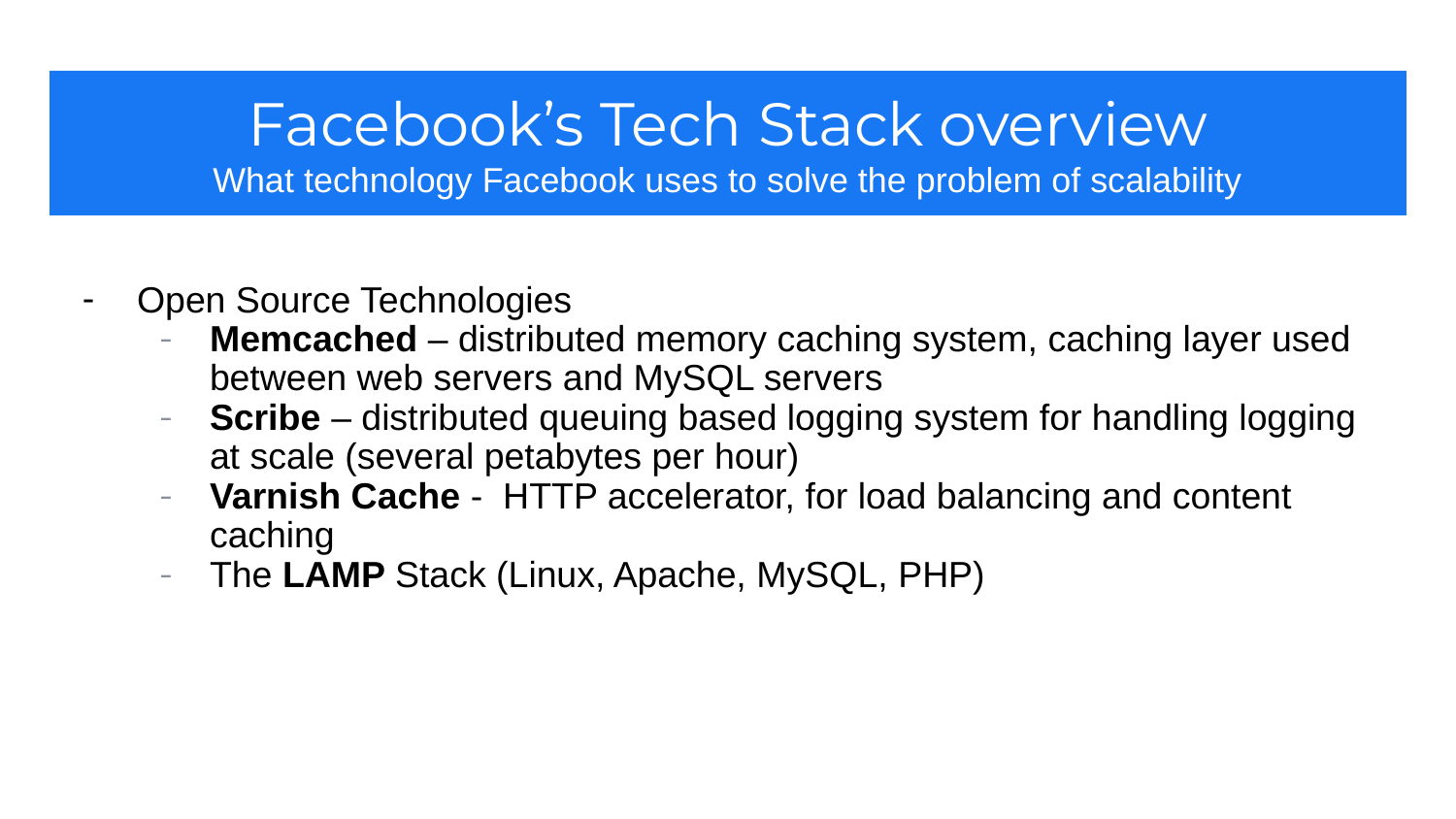

# Facebook’s Tech Stack overview
What technology Facebook uses to solve the problem of scalability
Open Source Technologies
Memcached – distributed memory caching system, caching layer used between web servers and MySQL servers
Scribe – distributed queuing based logging system for handling logging at scale (several petabytes per hour)
Varnish Cache -  HTTP accelerator, for load balancing and content caching
The LAMP Stack (Linux, Apache, MySQL, PHP)